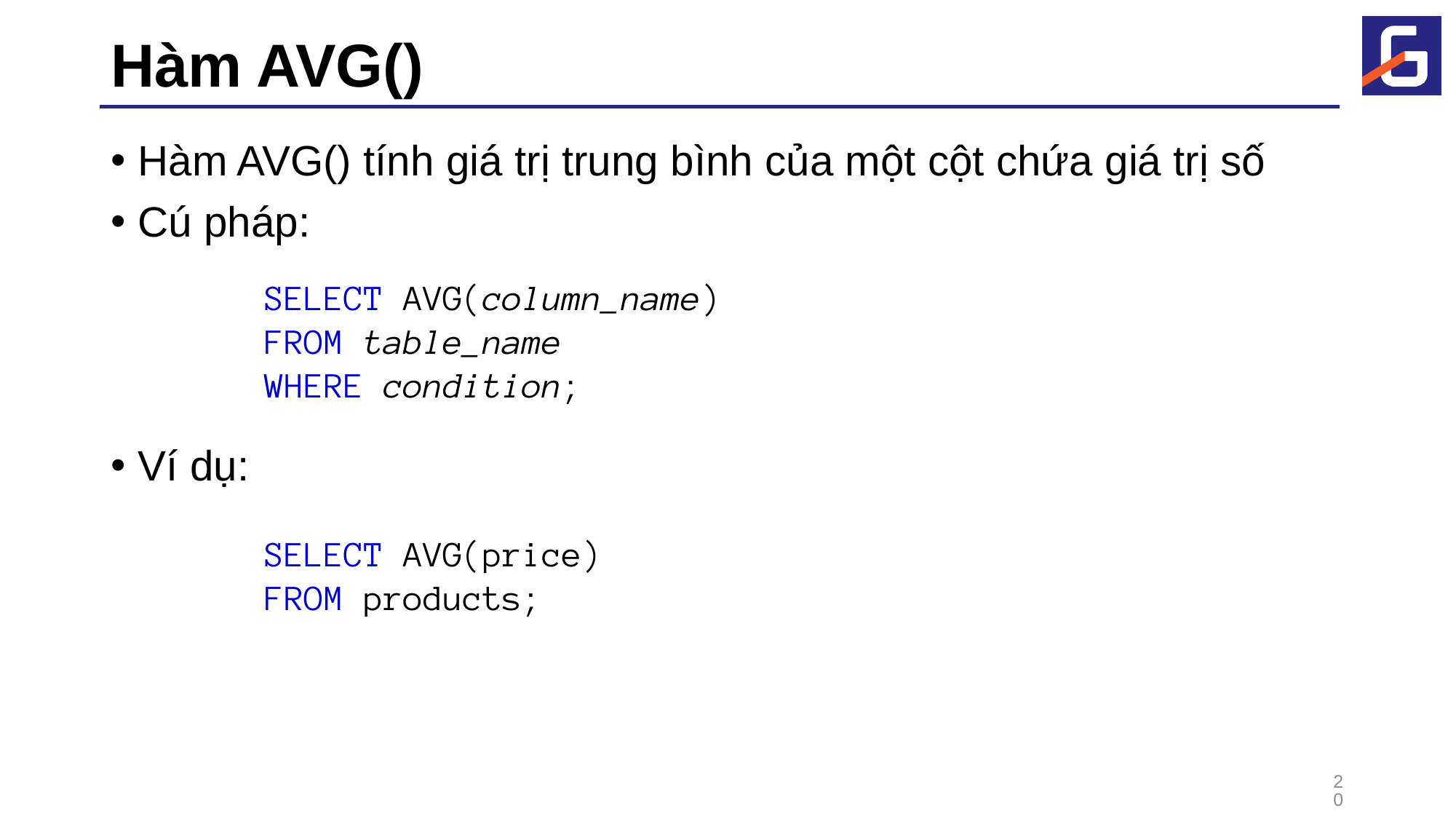

# Hàm AVG()
Hàm AVG() tính giá trị trung bình của một cột chứa giá trị số
Cú pháp:

Ví dụ:
SELECT AVG(column_name)
FROM table_name
WHERE condition;
SELECT AVG(price)
FROM products;
20